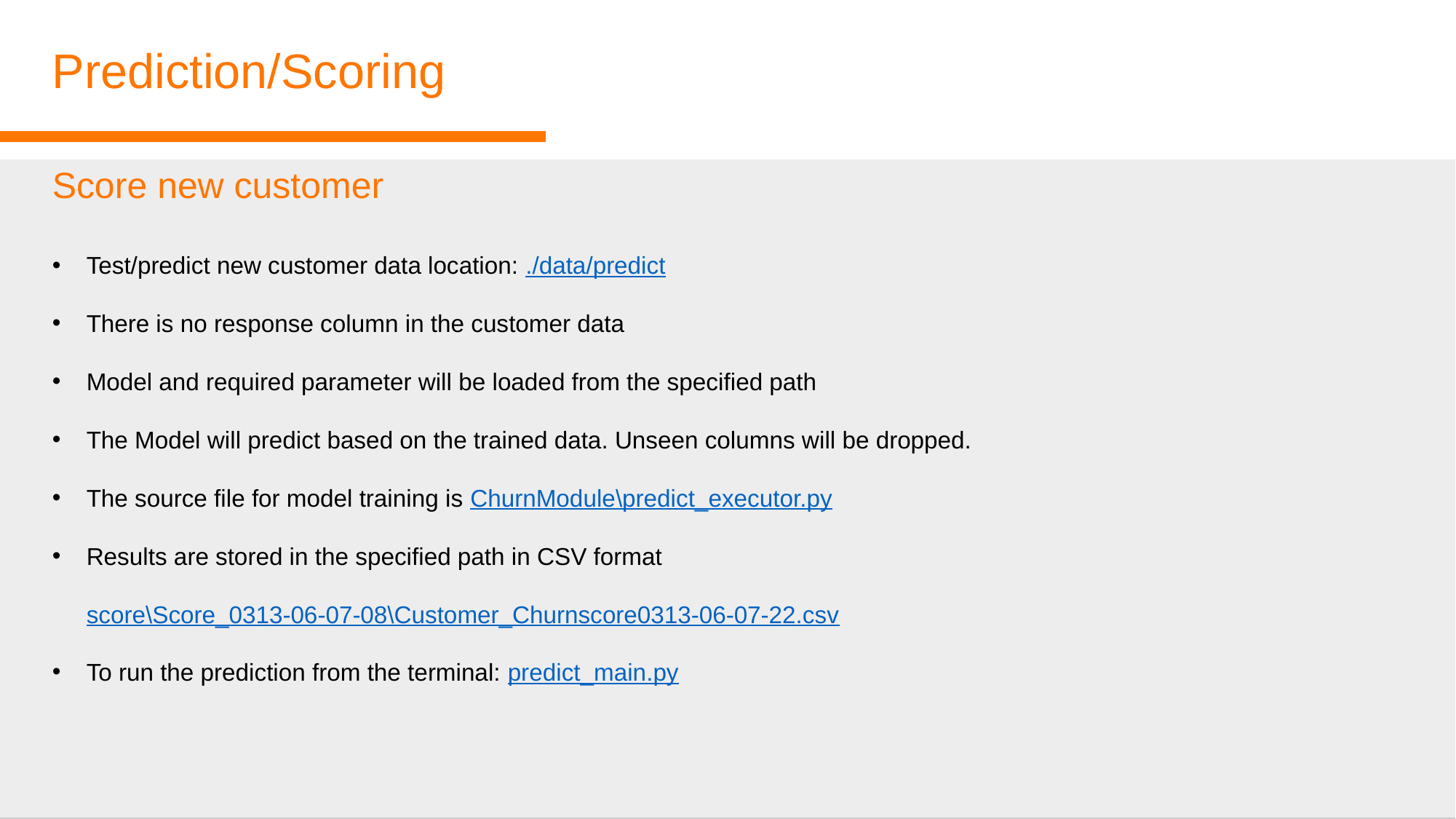

Prediction/Scoring

Score new customer
Test/predict new customer data location: ./data/predict
There is no response column in the customer data
Model and required parameter will be loaded from the specified path
The Model will predict based on the trained data. Unseen columns will be dropped.
The source file for model training is ChurnModule\predict_executor.py
Results are stored in the specified path in CSV format score\Score_0313-06-07-08\Customer_Churnscore0313-06-07-22.csv
To run the prediction from the terminal: predict_main.py